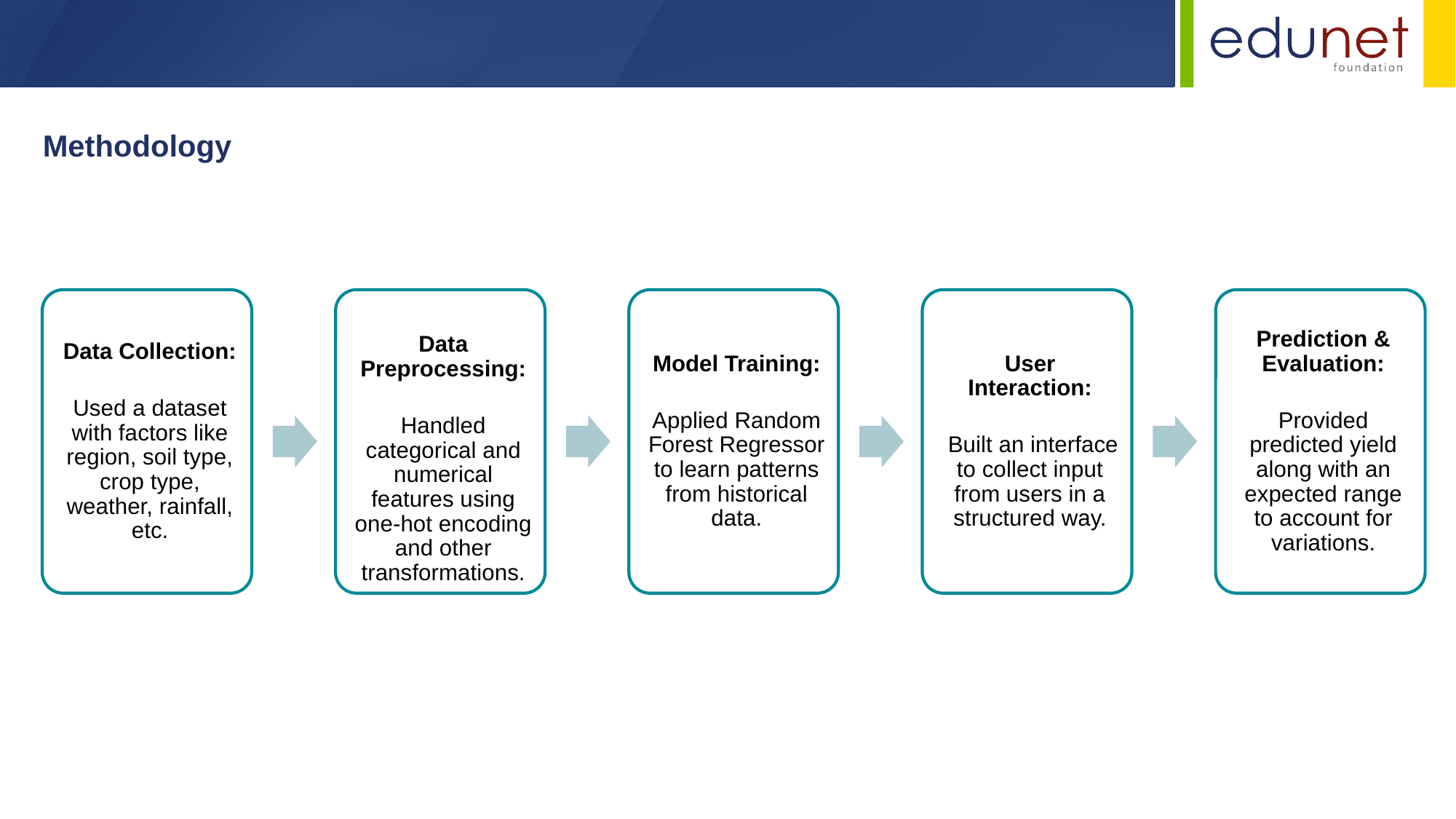

Methodology

Data Collection:
Used a dataset with factors like region, soil type, crop type, weather, rainfall, etc.

Data Preprocessing:
Handled categorical and numerical features using one-hot encoding and other transformations.

Model Training:
Applied Random Forest Regressor to learn patterns from historical data.

User Interaction:
 Built an interface to collect input from users in a structured way.

Prediction & Evaluation:
Provided predicted yield along with an expected range to account for variations.